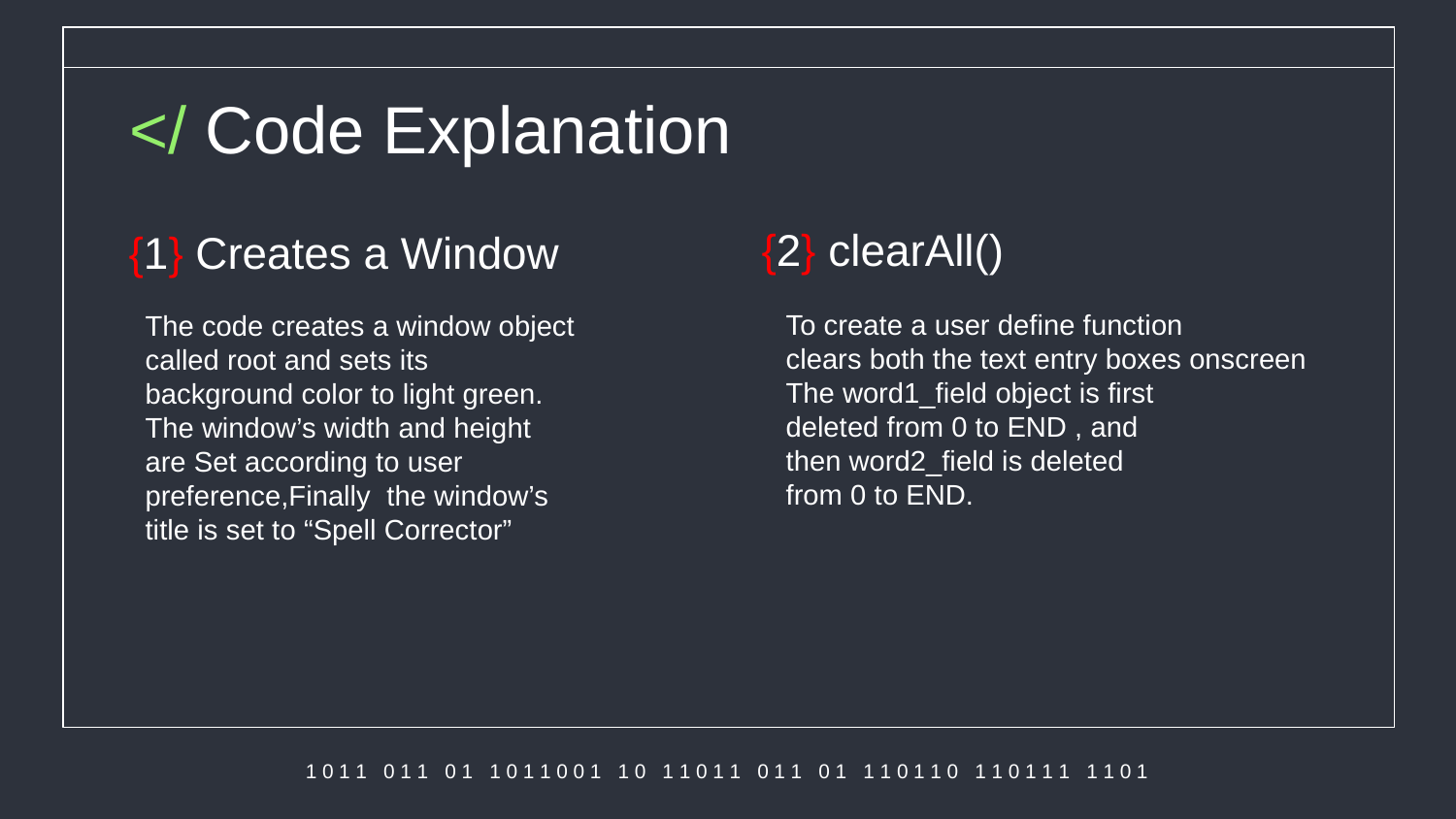

</ Code Explanation
{2} clearAll()
# {1} Creates a Window
To create a user define function
clears both the text entry boxes onscreen
The word1_field object is first
deleted from 0 to END , and
then word2_field is deleted
from 0 to END.
The code creates a window object
called root and sets its
background color to light green.
The window’s width and height
are Set according to user
preference,Finally  the window’s
title is set to “Spell Corrector”